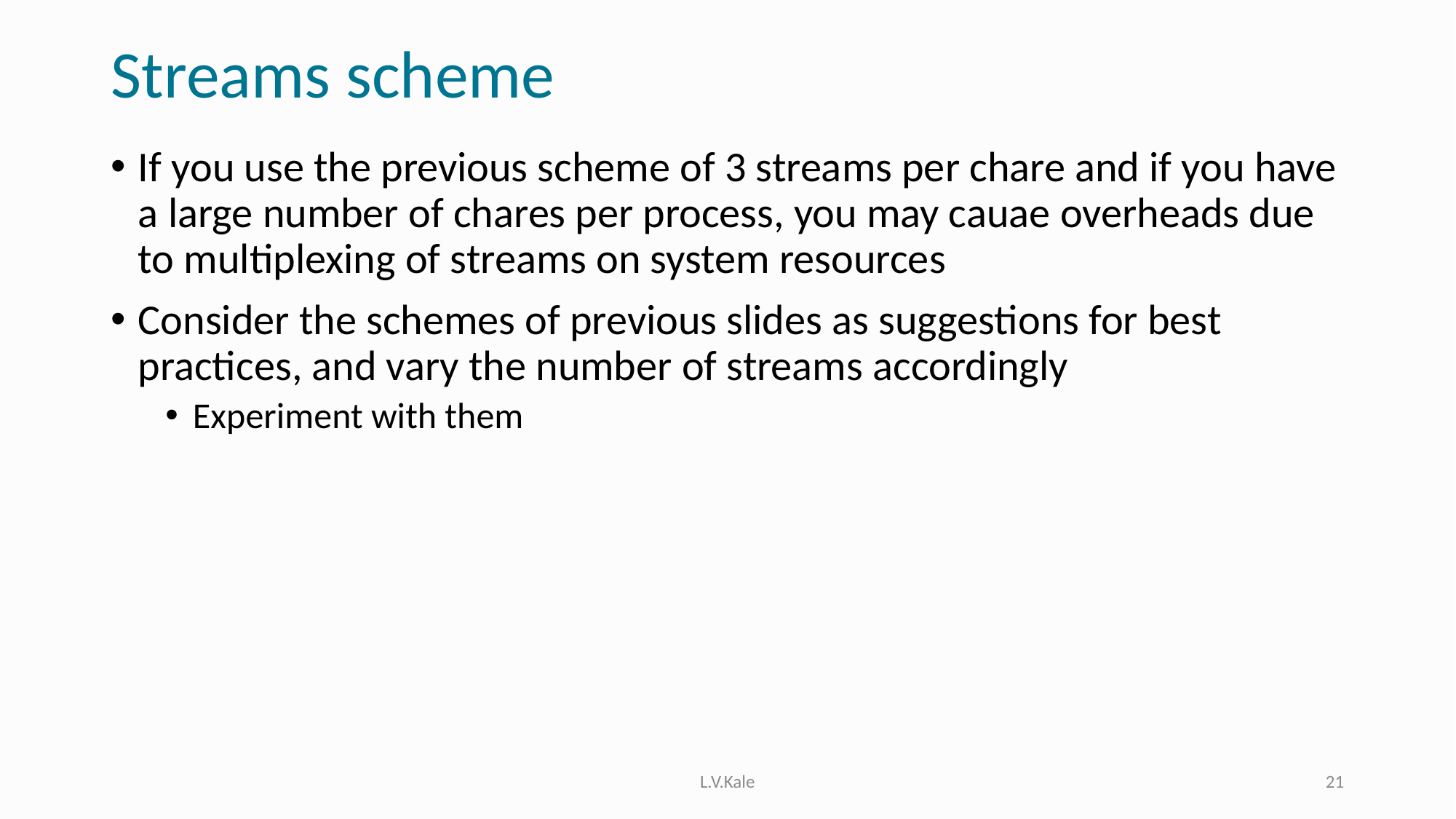

# Streams scheme
If you use the previous scheme of 3 streams per chare and if you have a large number of chares per process, you may cauae overheads due to multiplexing of streams on system resources
Consider the schemes of previous slides as suggestions for best practices, and vary the number of streams accordingly
Experiment with them

L.V.Kale
21